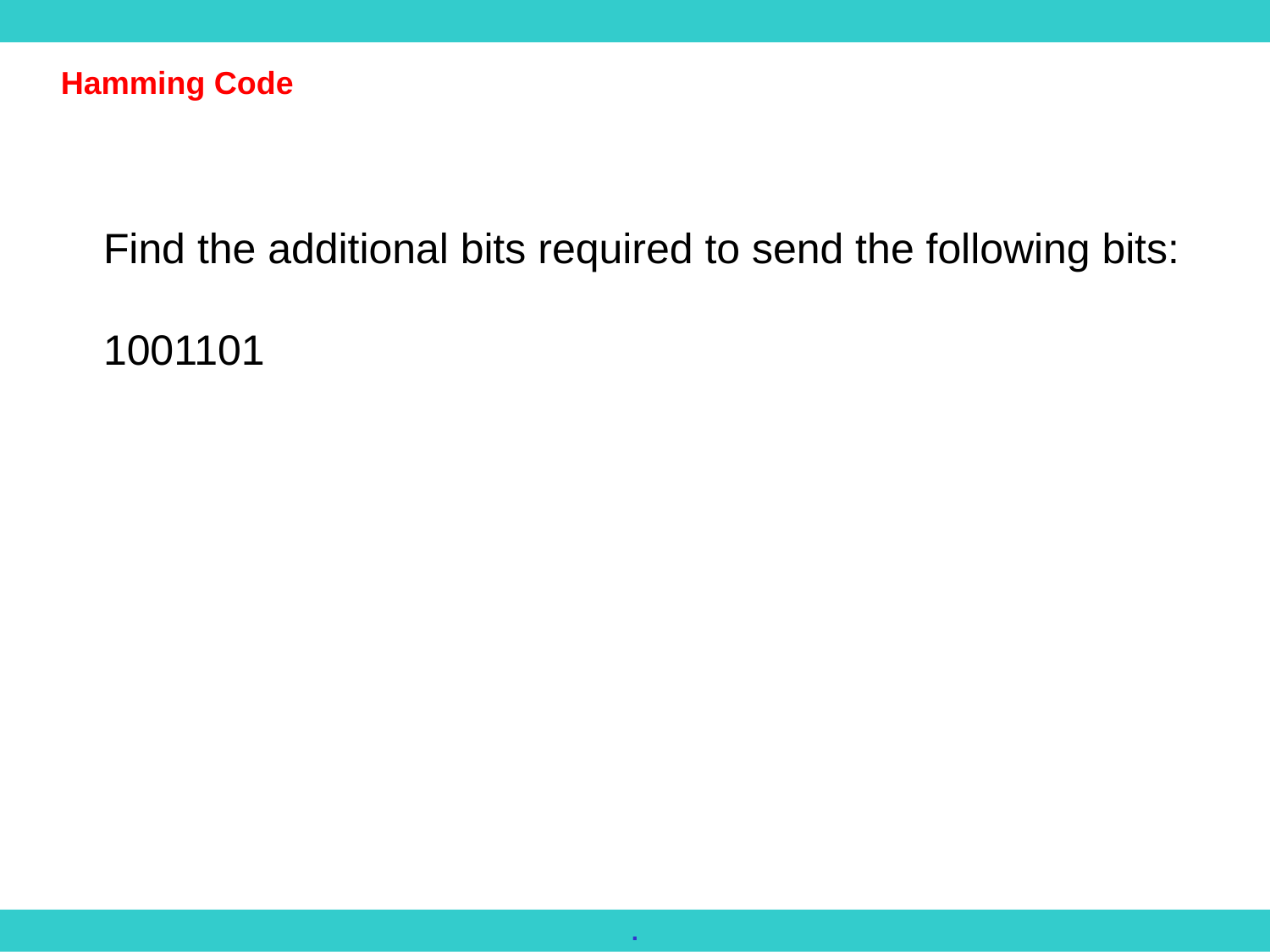

Hamming Code
Find the additional bits required to send the following bits:

1001101

.